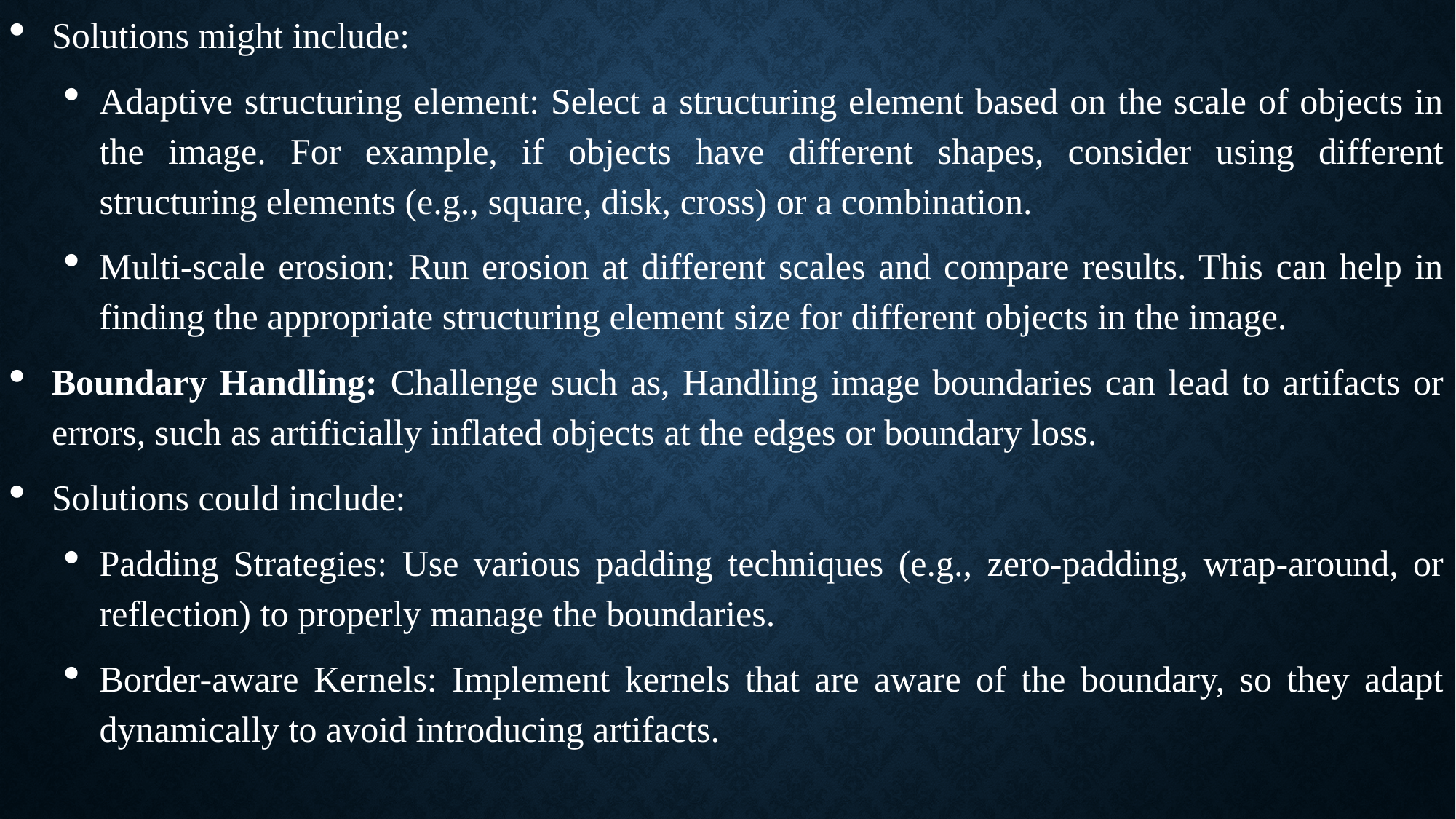

Solutions might include:
Adaptive structuring element: Select a structuring element based on the scale of objects in the image. For example, if objects have different shapes, consider using different structuring elements (e.g., square, disk, cross) or a combination.
Multi-scale erosion: Run erosion at different scales and compare results. This can help in finding the appropriate structuring element size for different objects in the image.
Boundary Handling: Challenge such as, Handling image boundaries can lead to artifacts or errors, such as artificially inflated objects at the edges or boundary loss.
Solutions could include:
Padding Strategies: Use various padding techniques (e.g., zero-padding, wrap-around, or reflection) to properly manage the boundaries.
Border-aware Kernels: Implement kernels that are aware of the boundary, so they adapt dynamically to avoid introducing artifacts.